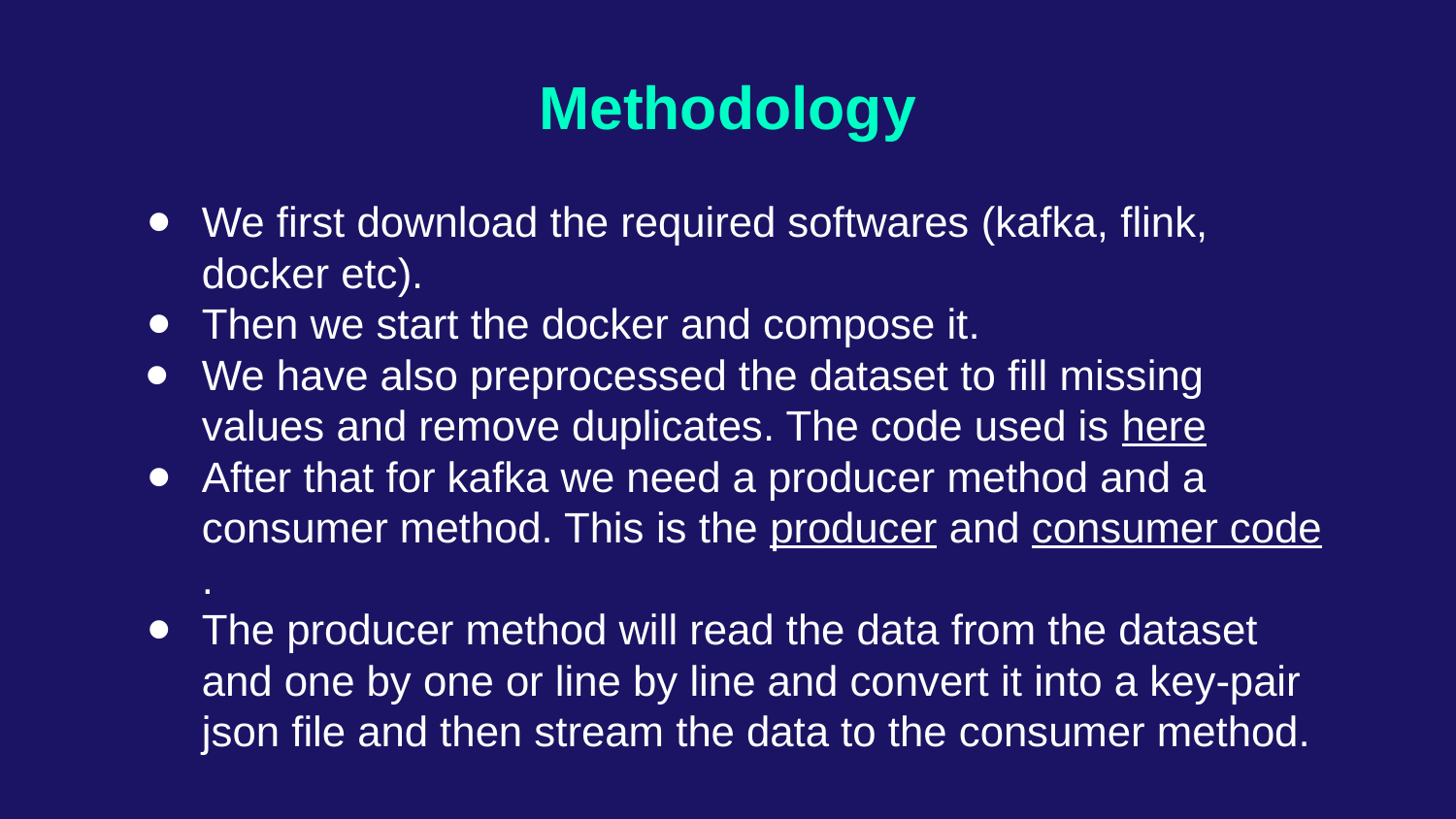

Methodology
We first download the required softwares (kafka, flink, docker etc).
Then we start the docker and compose it.
We have also preprocessed the dataset to fill missing values and remove duplicates. The code used is here
After that for kafka we need a producer method and a consumer method. This is the producer and consumer code.
The producer method will read the data from the dataset and one by one or line by line and convert it into a key-pair json file and then stream the data to the consumer method.